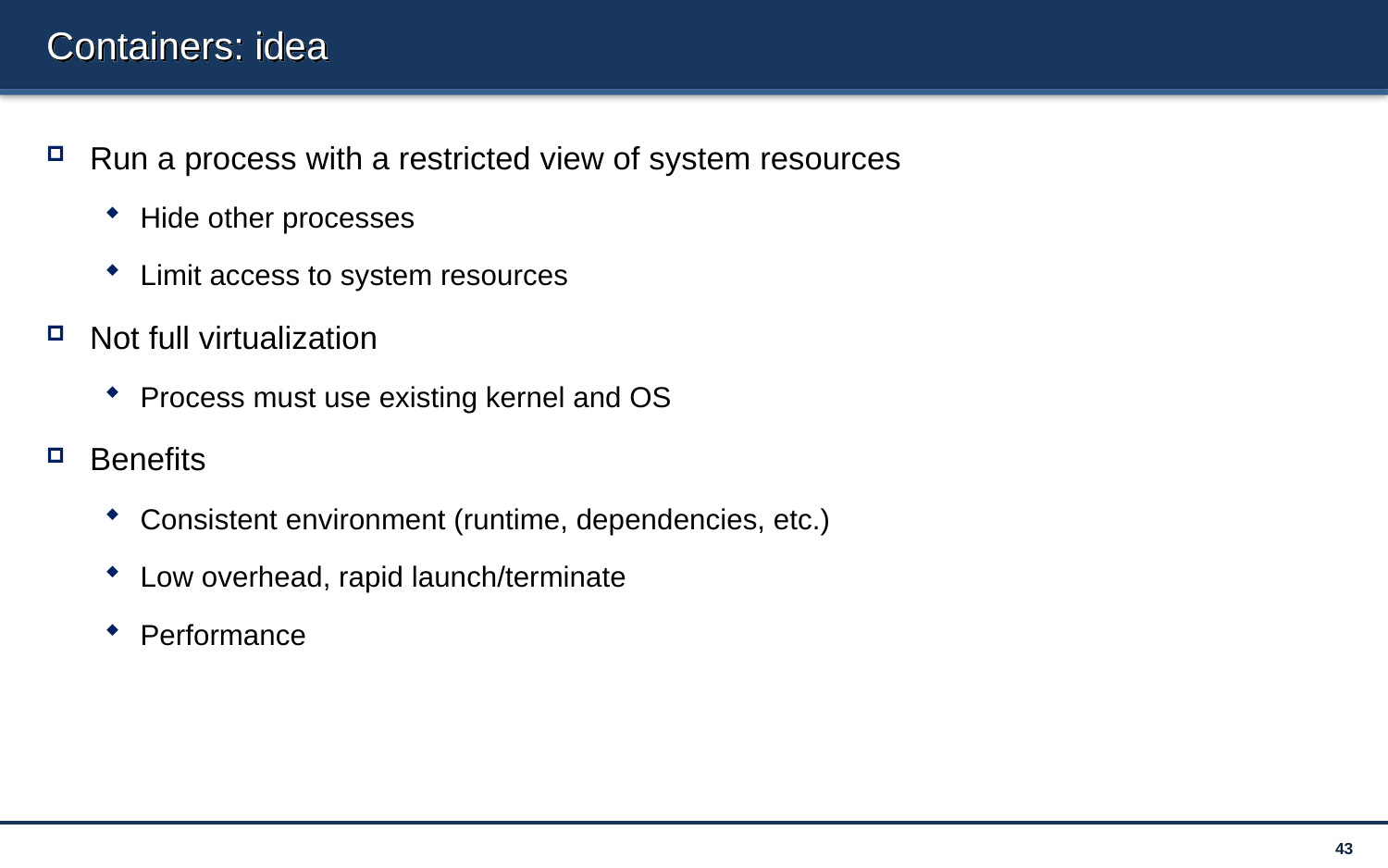

# Containers: idea
Run a process with a restricted view of system resources
Hide other processes
Limit access to system resources
Not full virtualization
Process must use existing kernel and OS
Benefits
Consistent environment (runtime, dependencies, etc.)
Low overhead, rapid launch/terminate
Performance
43